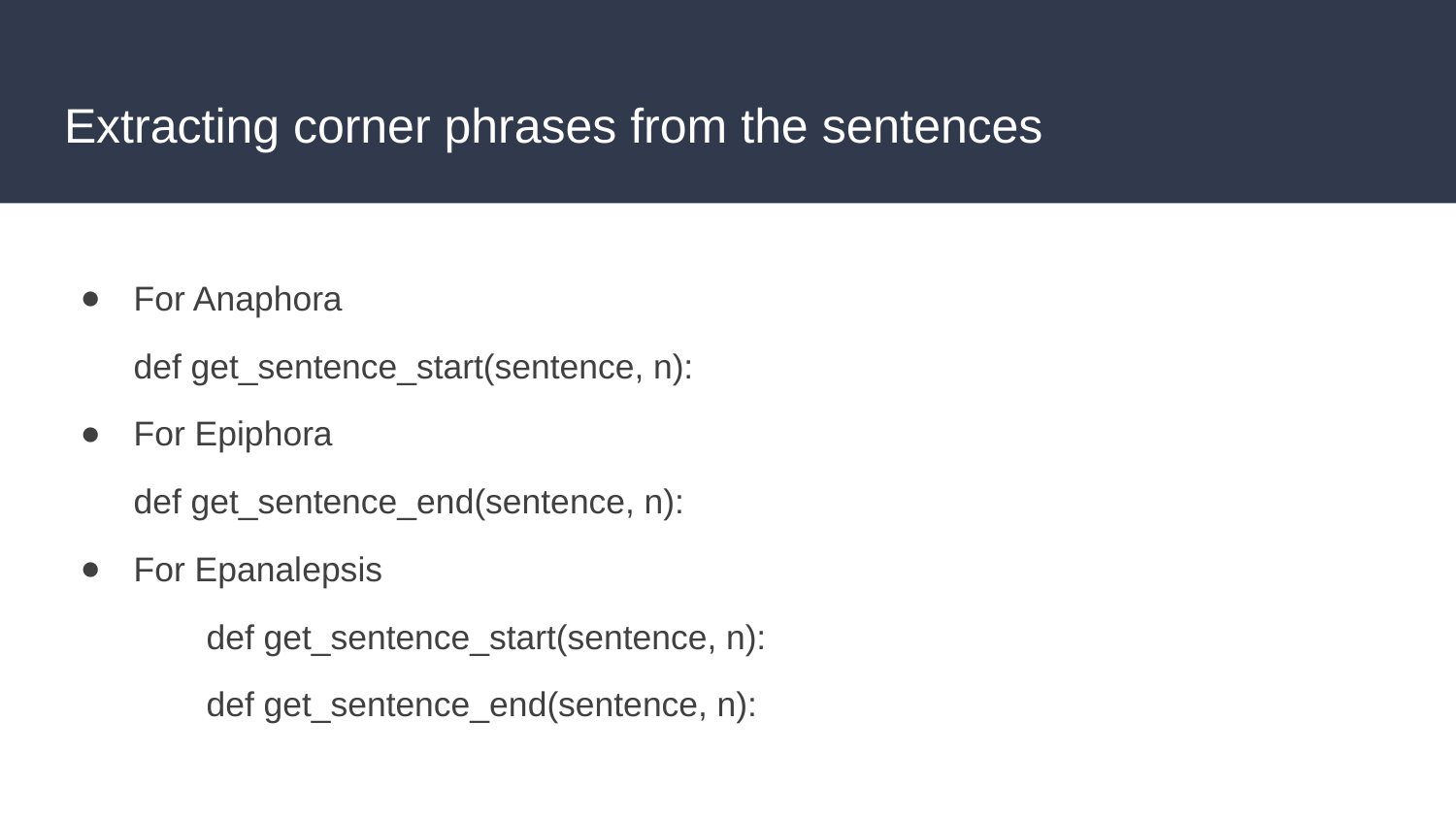

# Extracting corner phrases from the sentences
For Anaphora
def get_sentence_start(sentence, n):
For Epiphora
def get_sentence_end(sentence, n):
For Epanalepsis
	def get_sentence_start(sentence, n):
	def get_sentence_end(sentence, n):